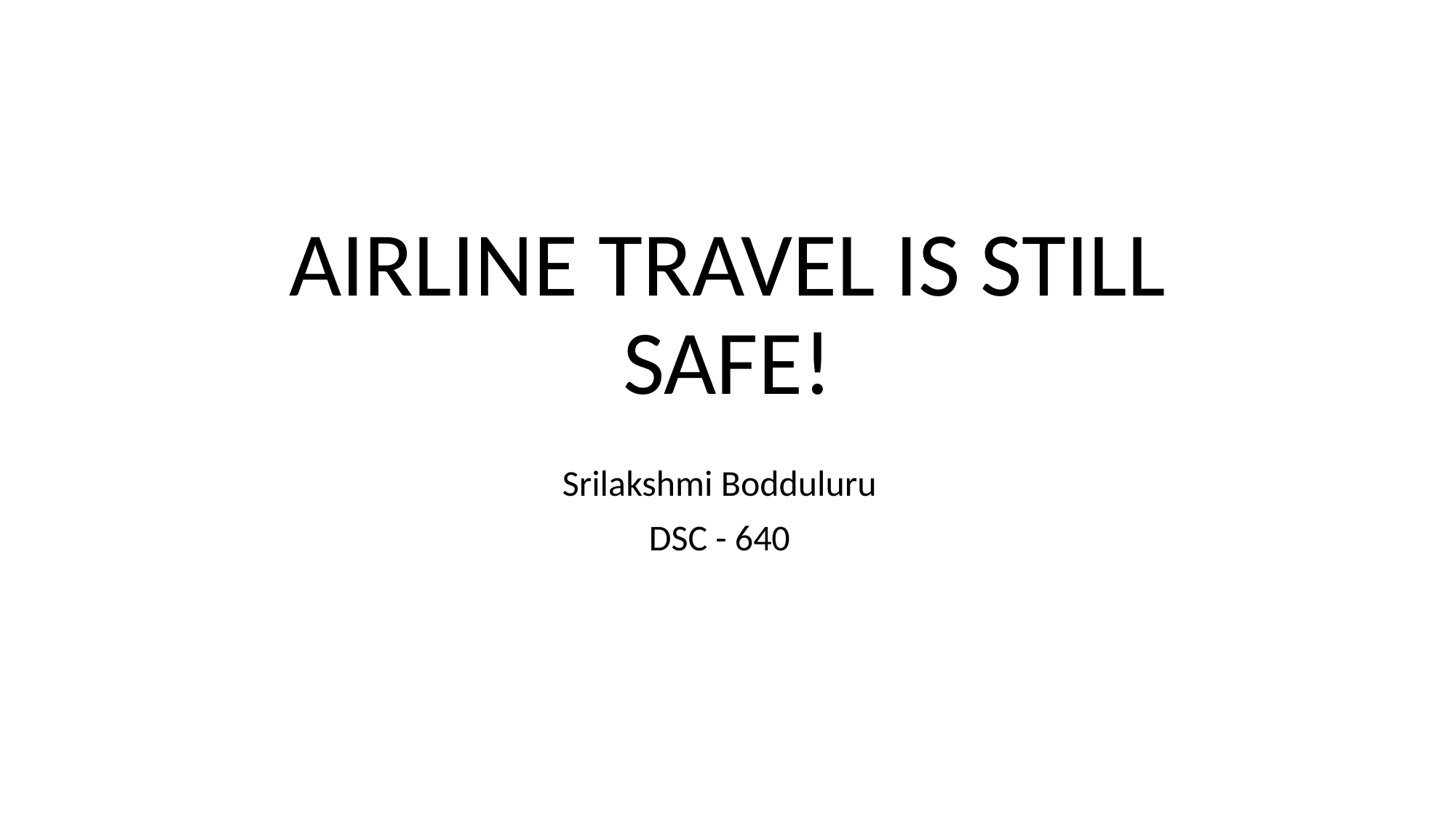

# AIRLINE TRAVEL IS STILL SAFE!
Srilakshmi Bodduluru
DSC - 640